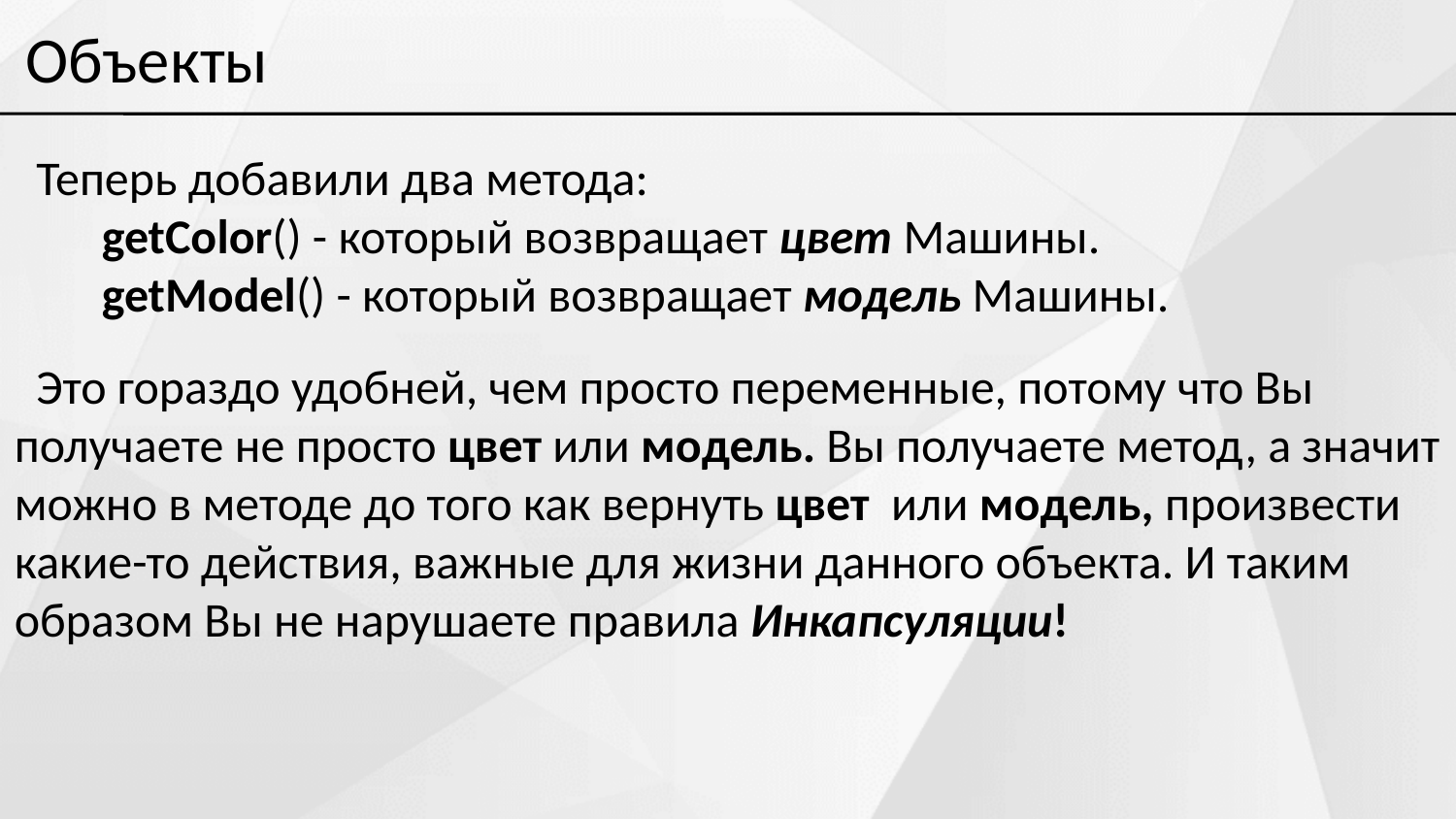

Объекты
  Теперь добавили два метода:
        getColor() - который возвращает цвет Машины.
        getModel() - который возвращает модель Машины.

  Это гораздо удобней, чем просто переменные, потому что Вы получаете не просто цвет или модель. Вы получаете метод, а значит можно в методе до того как вернуть цвет  или модель, произвести какие-то действия, важные для жизни данного объекта. И таким образом Вы не нарушаете правила Инкапсуляции!